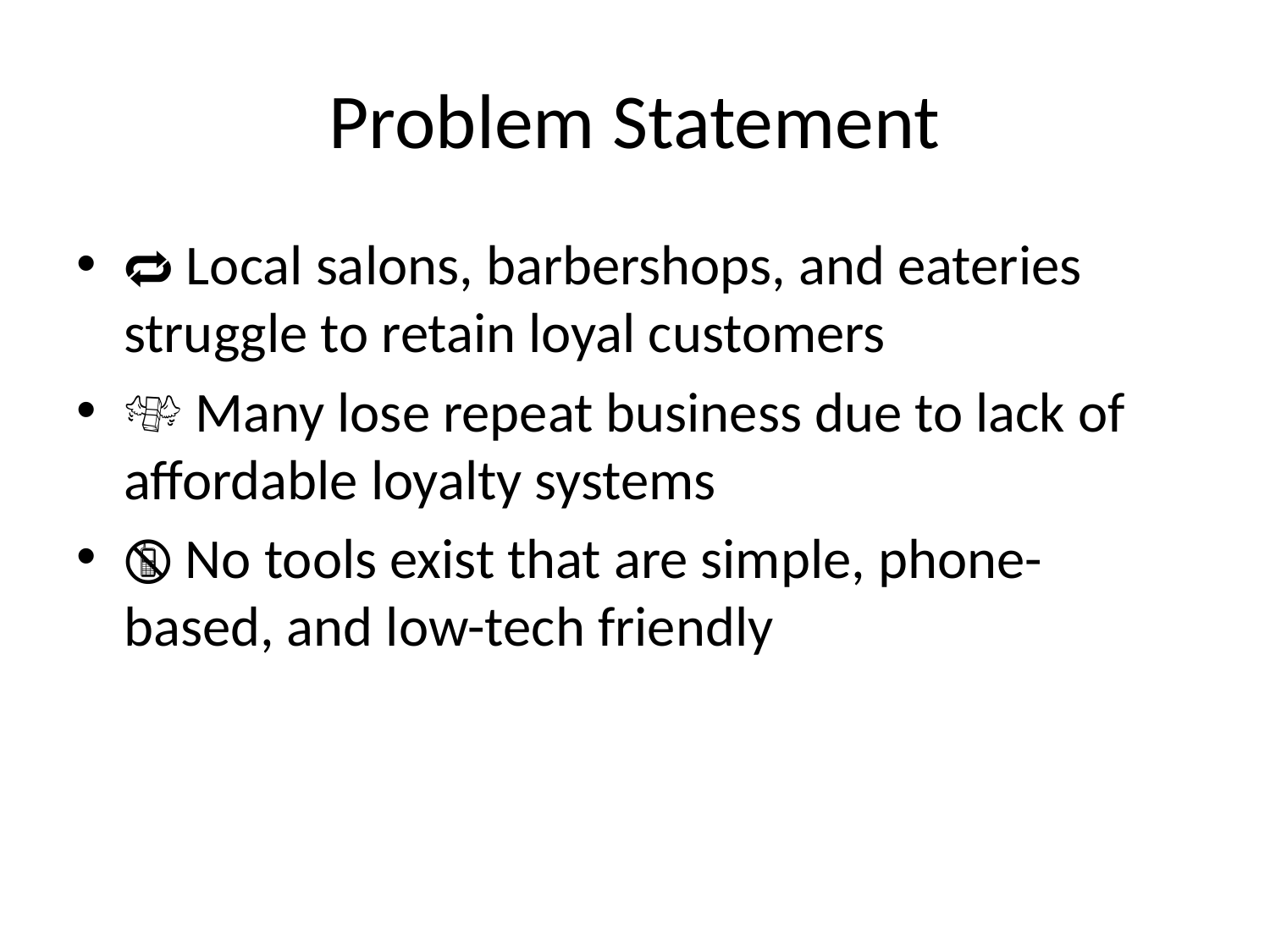

# Problem Statement
🔁 Local salons, barbershops, and eateries struggle to retain loyal customers
💸 Many lose repeat business due to lack of affordable loyalty systems
📵 No tools exist that are simple, phone-based, and low-tech friendly